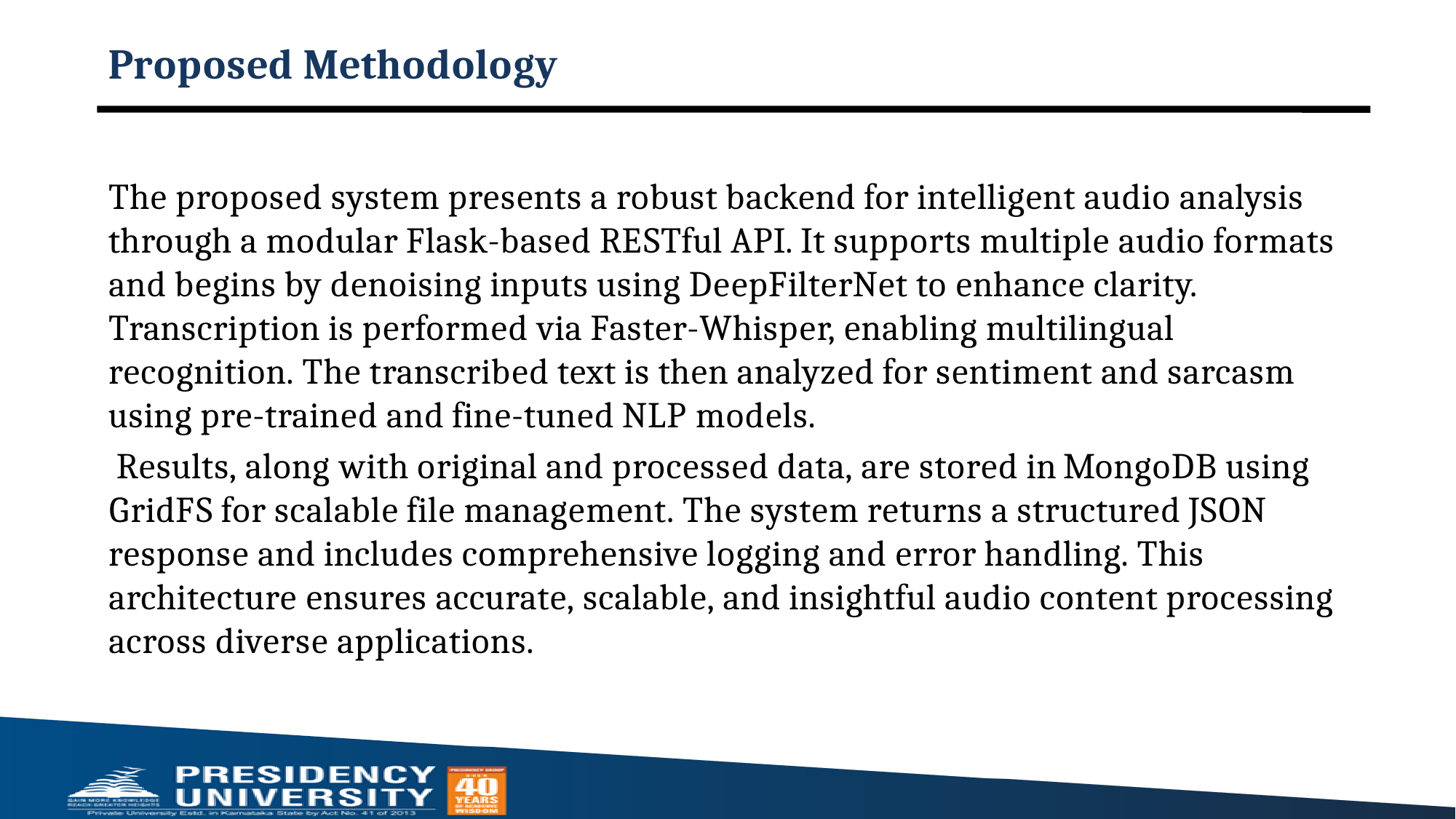

# Proposed Methodology
The proposed system presents a robust backend for intelligent audio analysis through a modular Flask-based RESTful API. It supports multiple audio formats and begins by denoising inputs using DeepFilterNet to enhance clarity. Transcription is performed via Faster-Whisper, enabling multilingual recognition. The transcribed text is then analyzed for sentiment and sarcasm using pre-trained and fine-tuned NLP models.
 Results, along with original and processed data, are stored in MongoDB using GridFS for scalable file management. The system returns a structured JSON response and includes comprehensive logging and error handling. This architecture ensures accurate, scalable, and insightful audio content processing across diverse applications.